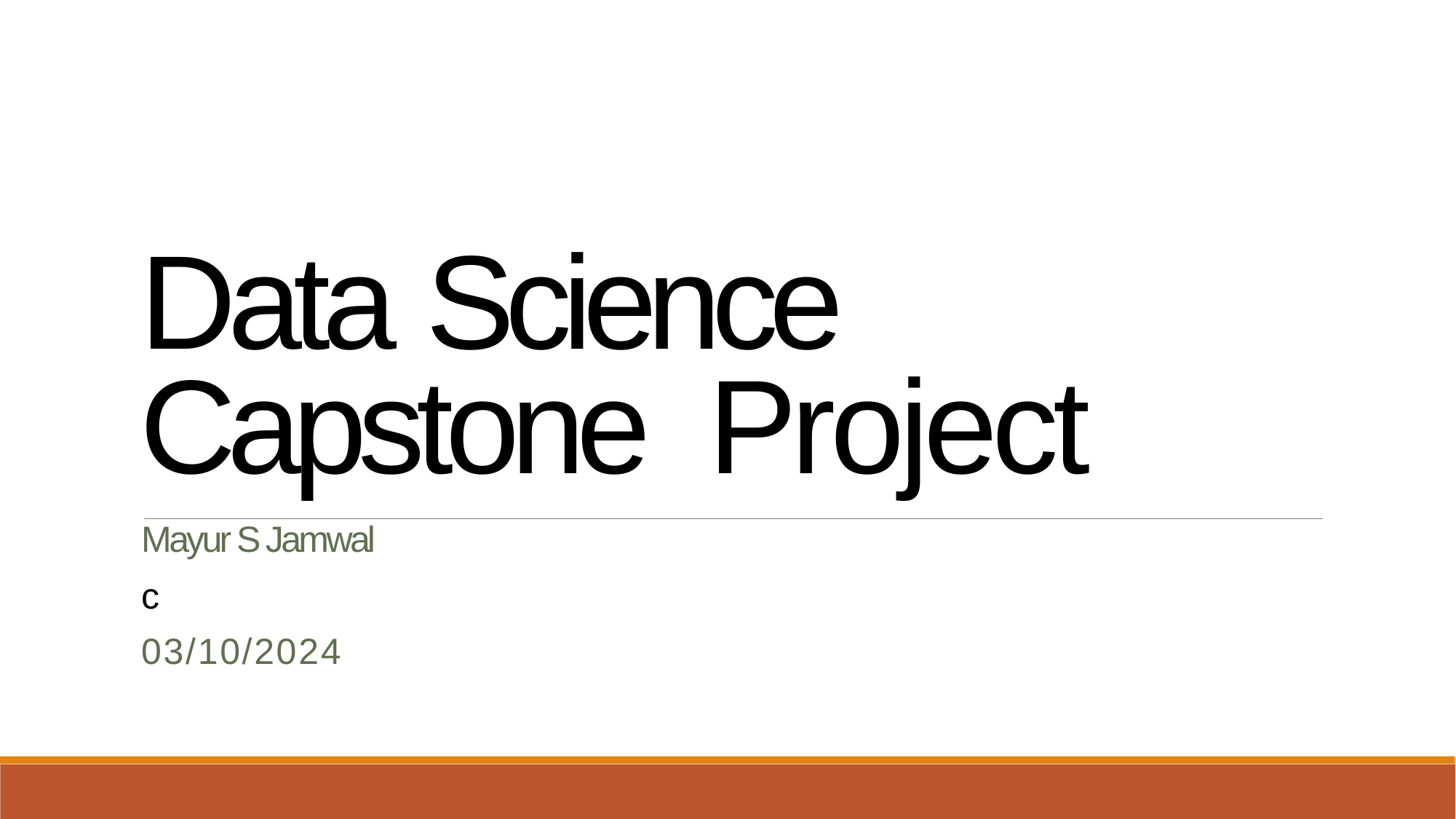

Data Science Capstone  Project
Mayur S Jamwal
c
03/10/2024